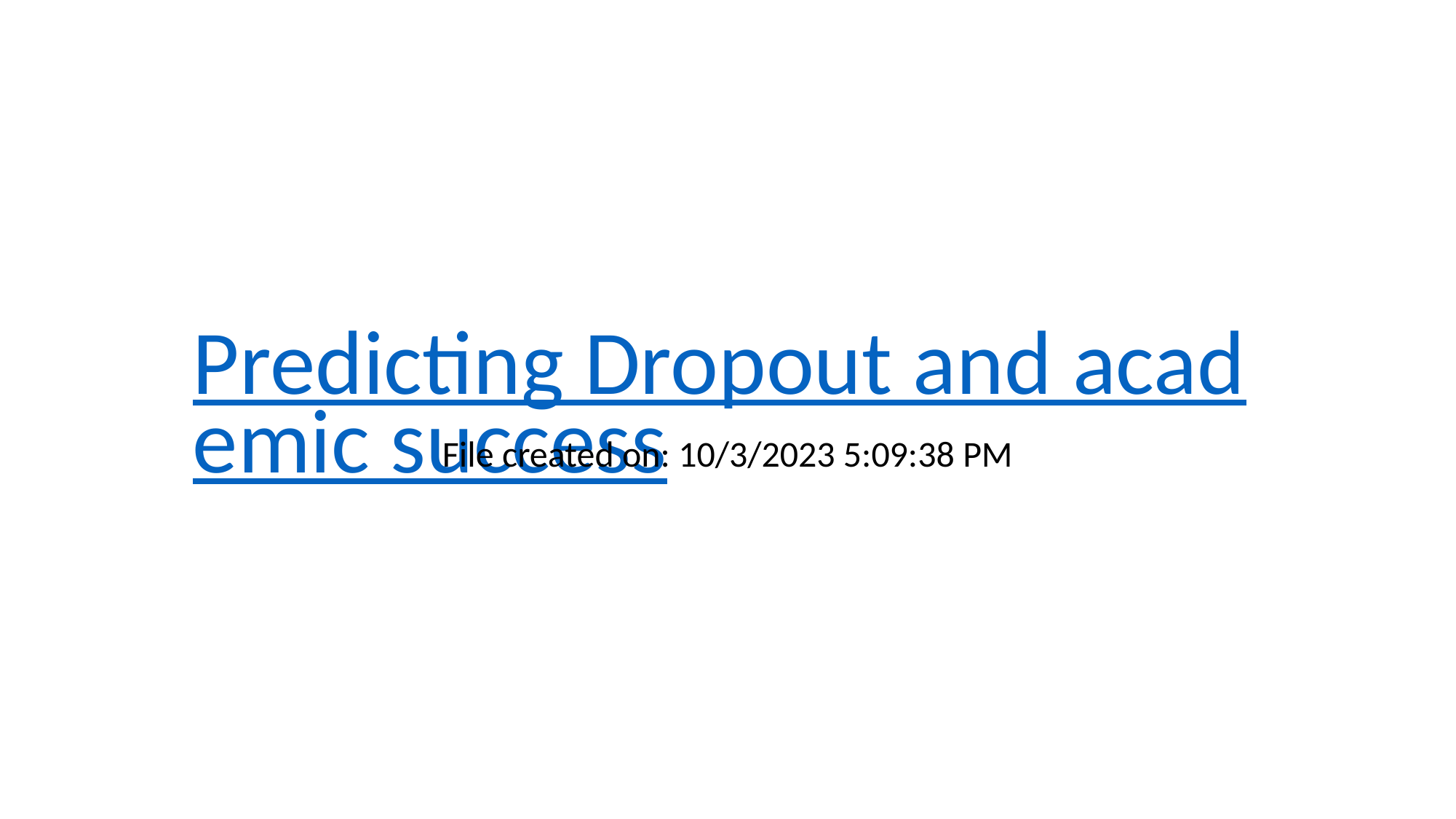

# Predicting Dropout and academic success
File created on: 10/3/2023 5:09:38 PM